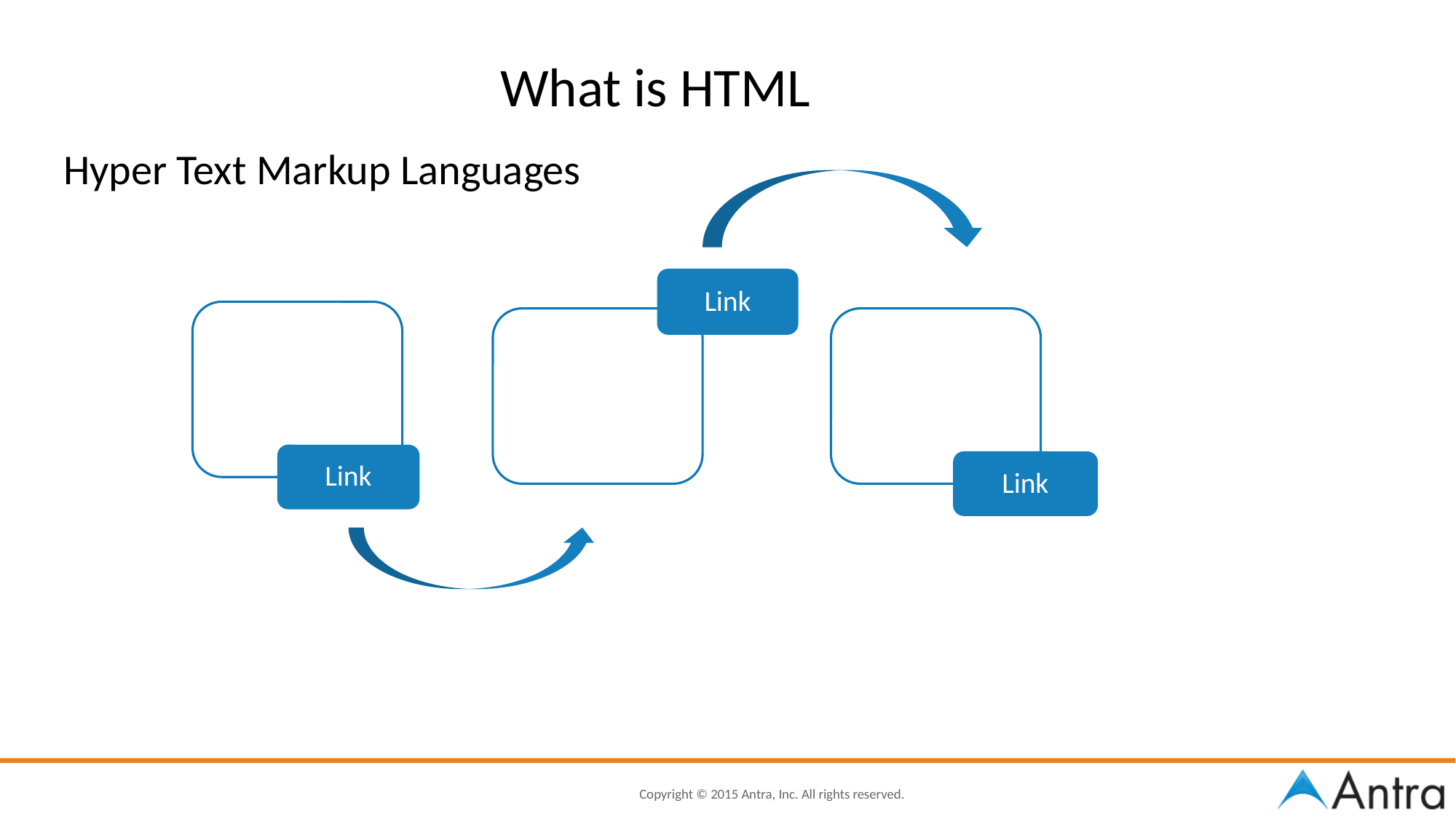

# What is HTML
Hyper Text Markup Languages

Link

Link
Link